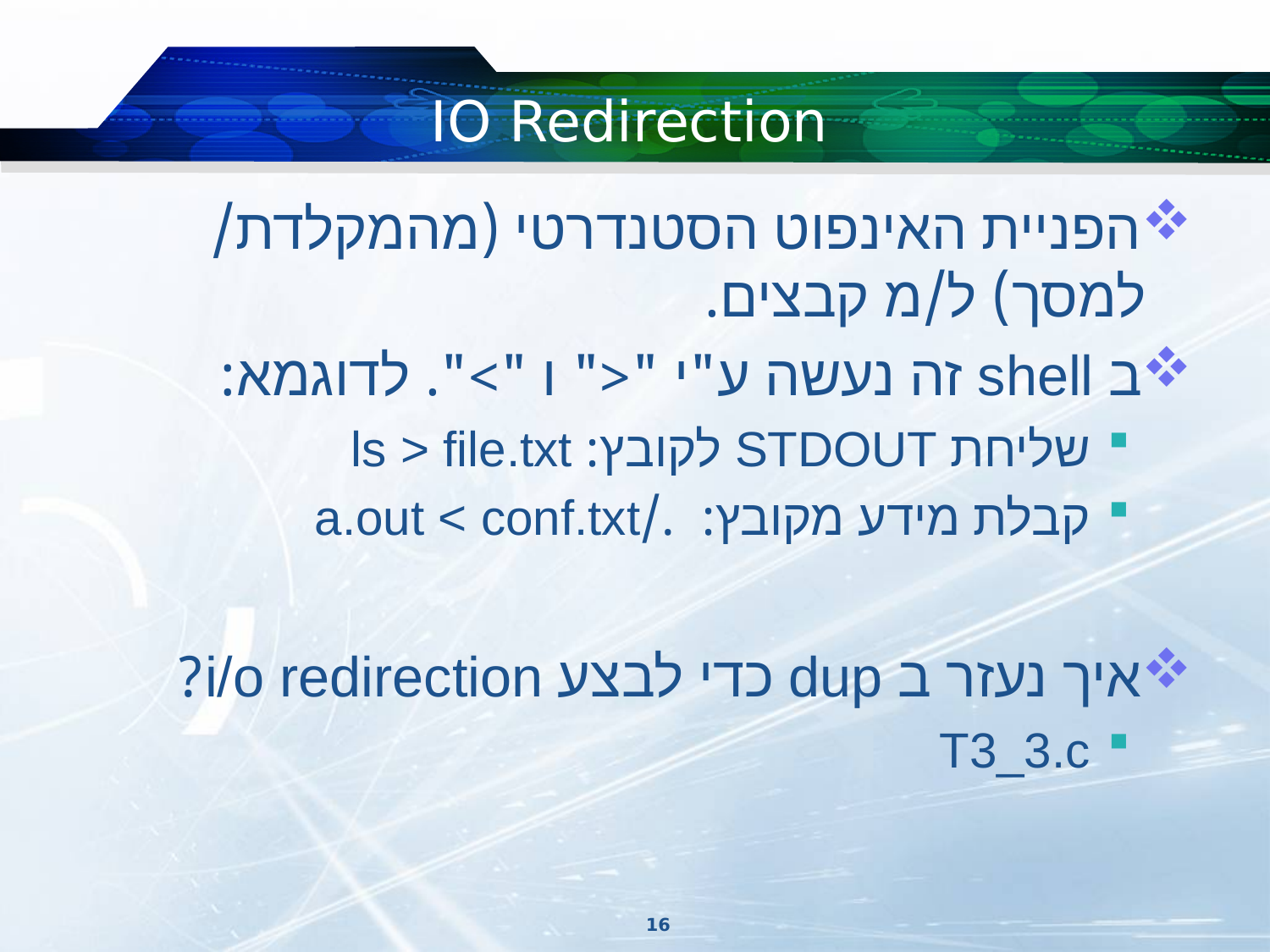

# IO Redirection
הפניית האינפוט הסטנדרטי (מהמקלדת/ למסך) ל/מ קבצים.
ב shell זה נעשה ע"י "<" ו ">". לדוגמא:
שליחת STDOUT לקובץ: ls > file.txt
קבלת מידע מקובץ:  ./a.out < conf.txt

איך נעזר ב dup כדי לבצע i/o redirection?
T3_3.c
16